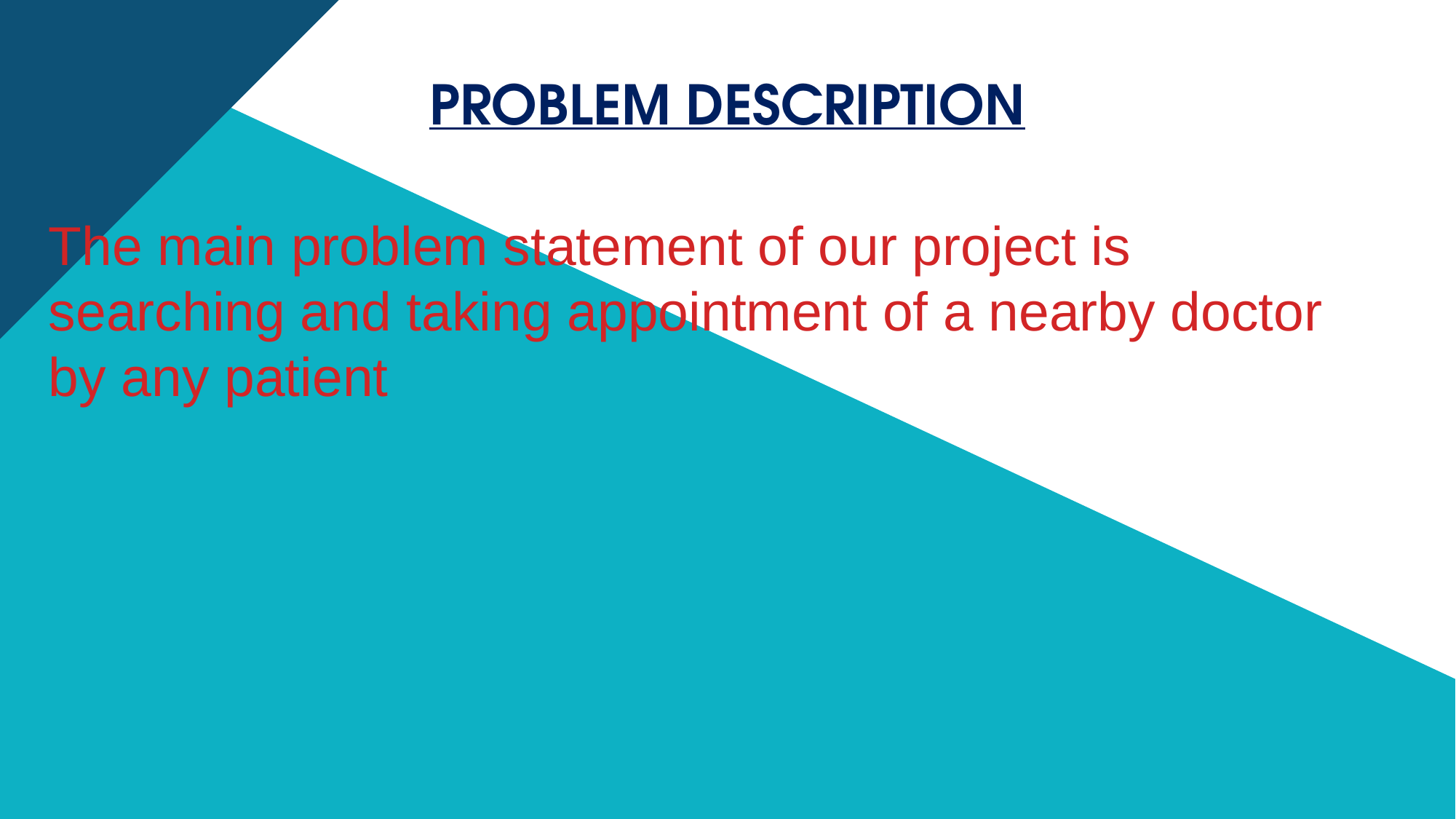

# Problem Description
The main problem statement of our project is searching and taking appointment of a nearby doctor by any patient